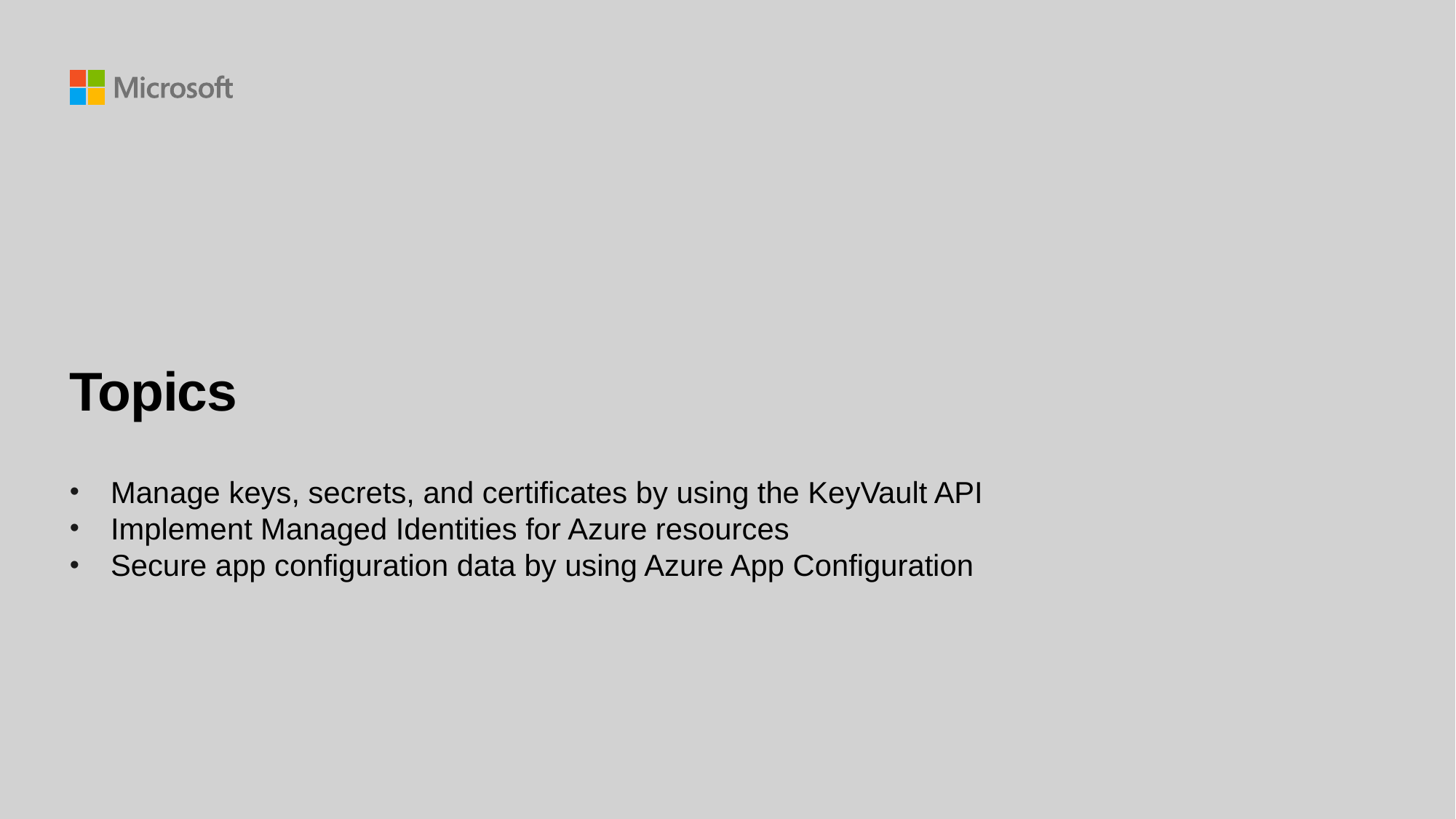

# Topics
Manage keys, secrets, and certificates by using the KeyVault API
Implement Managed Identities for Azure resources
Secure app configuration data by using Azure App Configuration